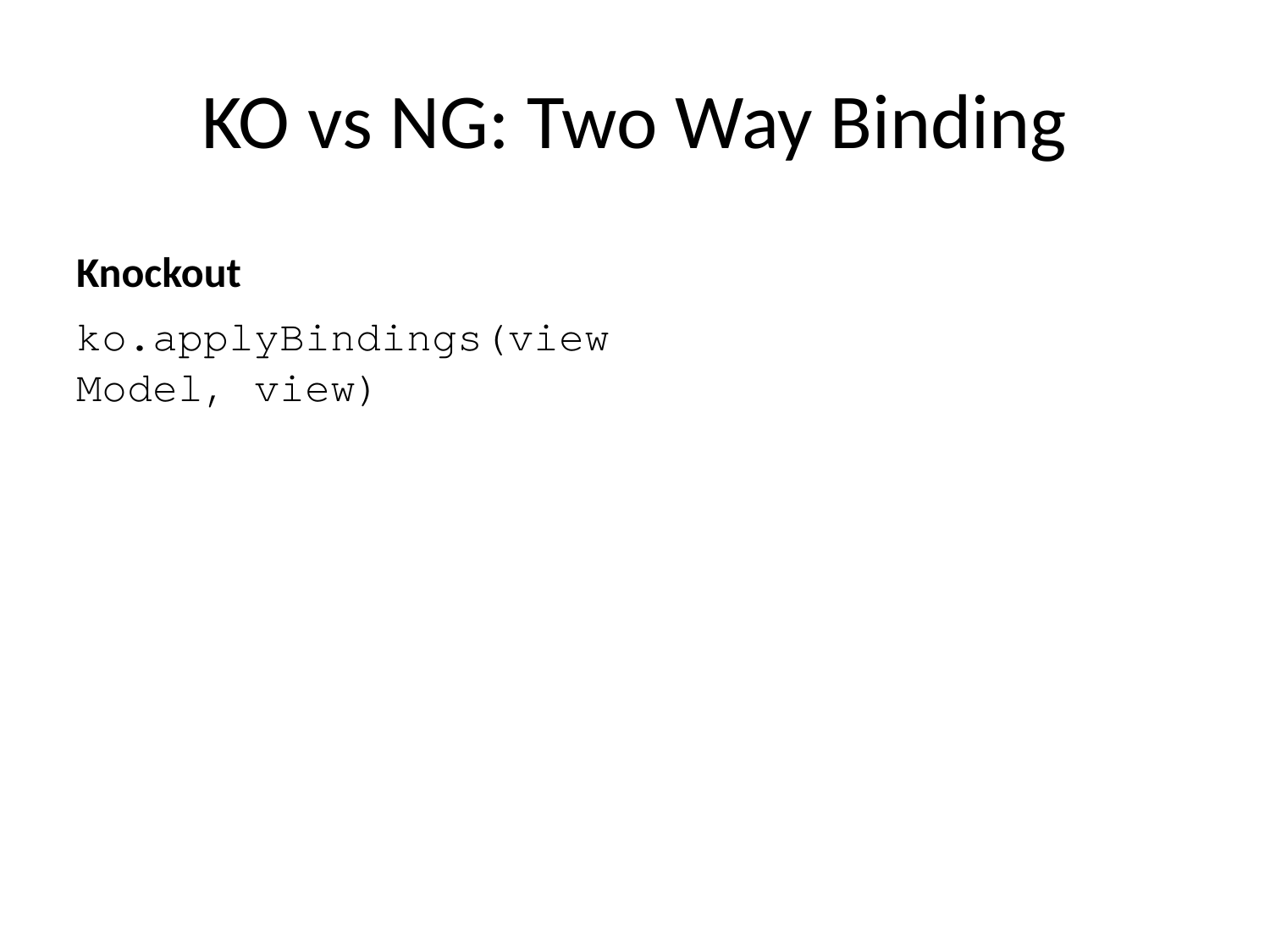

# KO vs NG: Two Way Binding
Knockout

ko.applyBindings(viewModel, view)